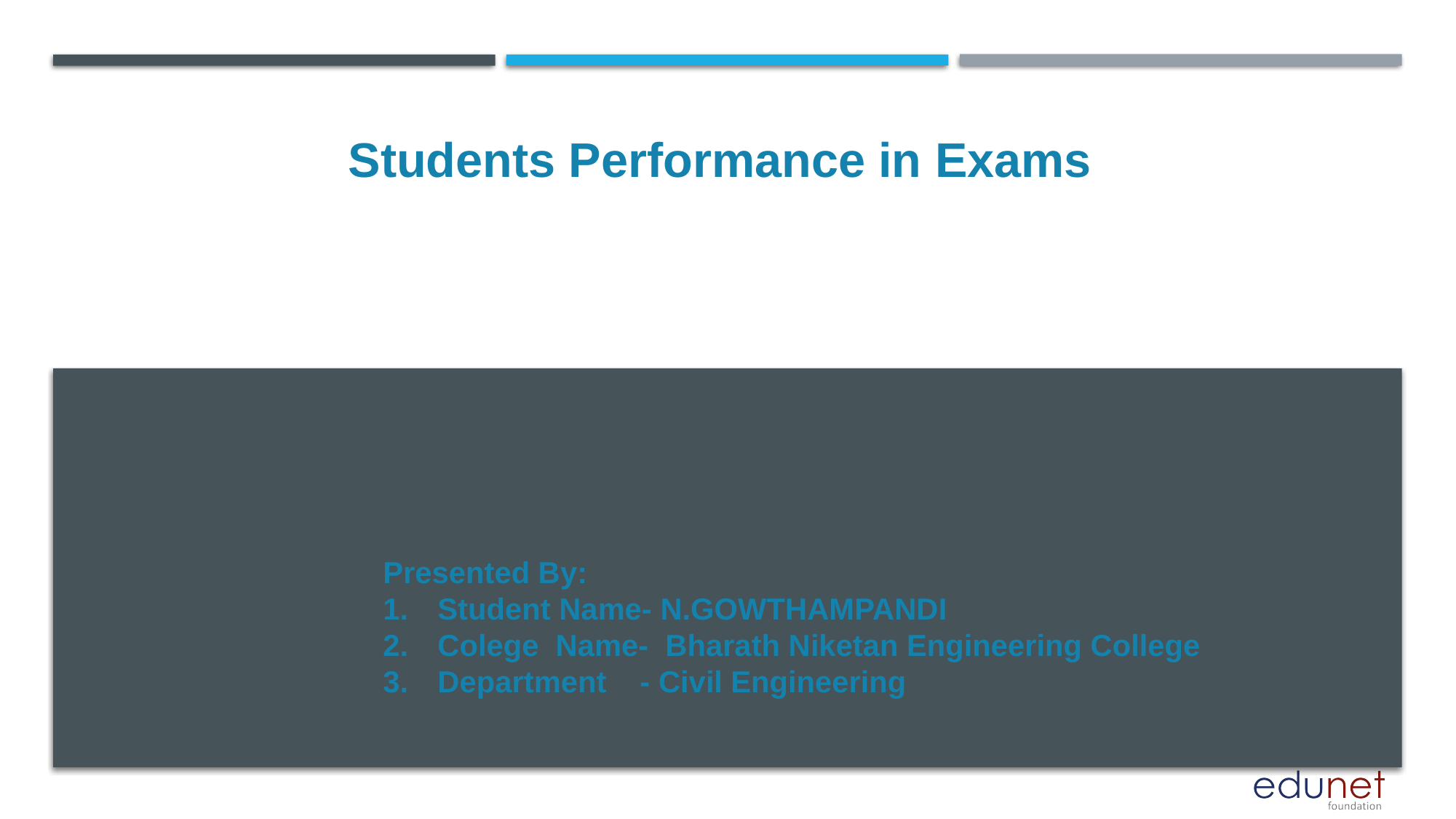

Students Performance in Exams
#
Presented By:
Student Name- N.GOWTHAMPANDI
Colege  Name-  Bharath Niketan Engineering College
Department    - Civil Engineering